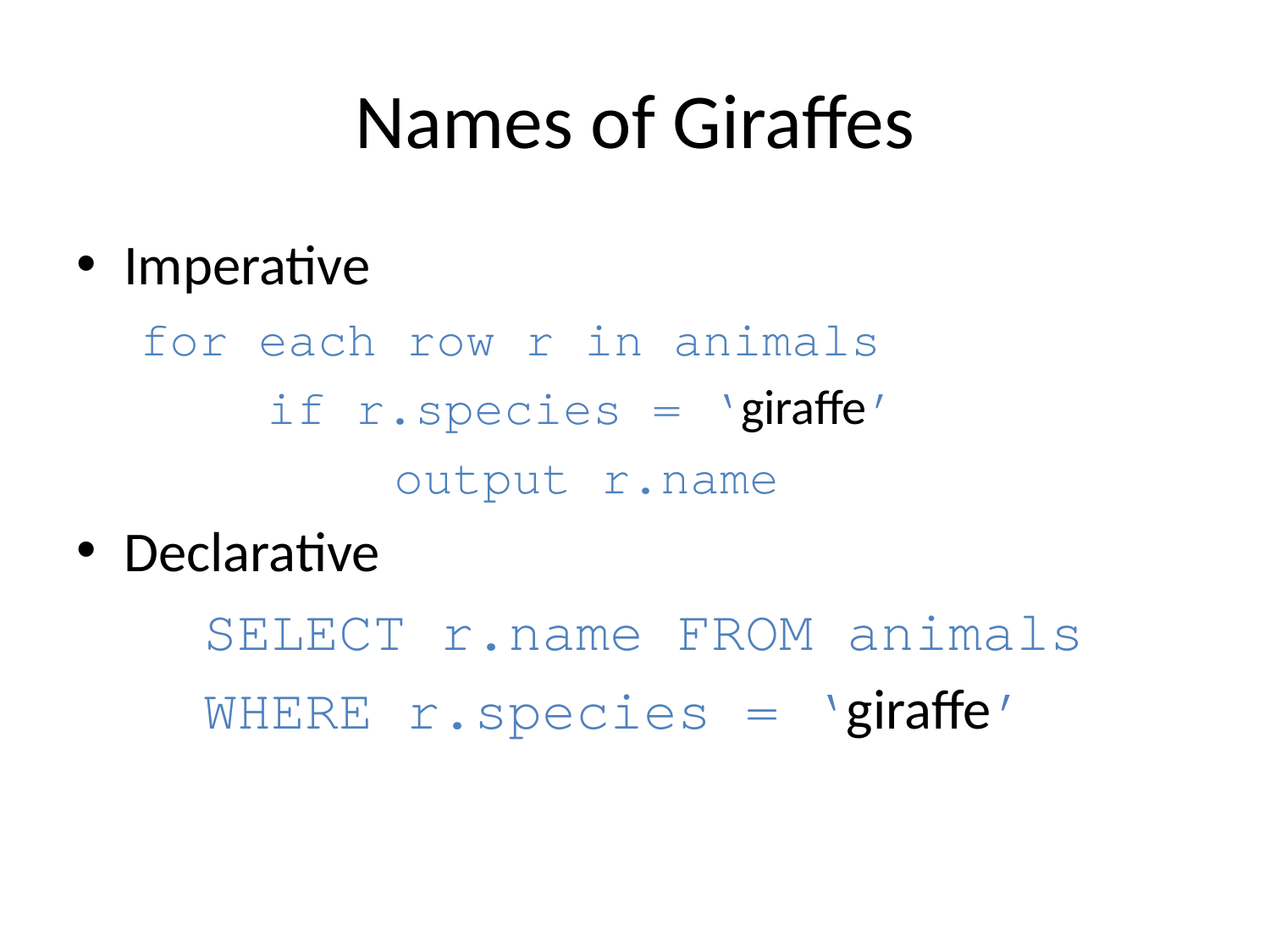

# Names of Giraffes
Imperative
for each row r in animals
	if r.species = ‘giraffe’
		output r.name
Declarative
	SELECT r.name FROM animals
	WHERE r.species = ‘giraffe’